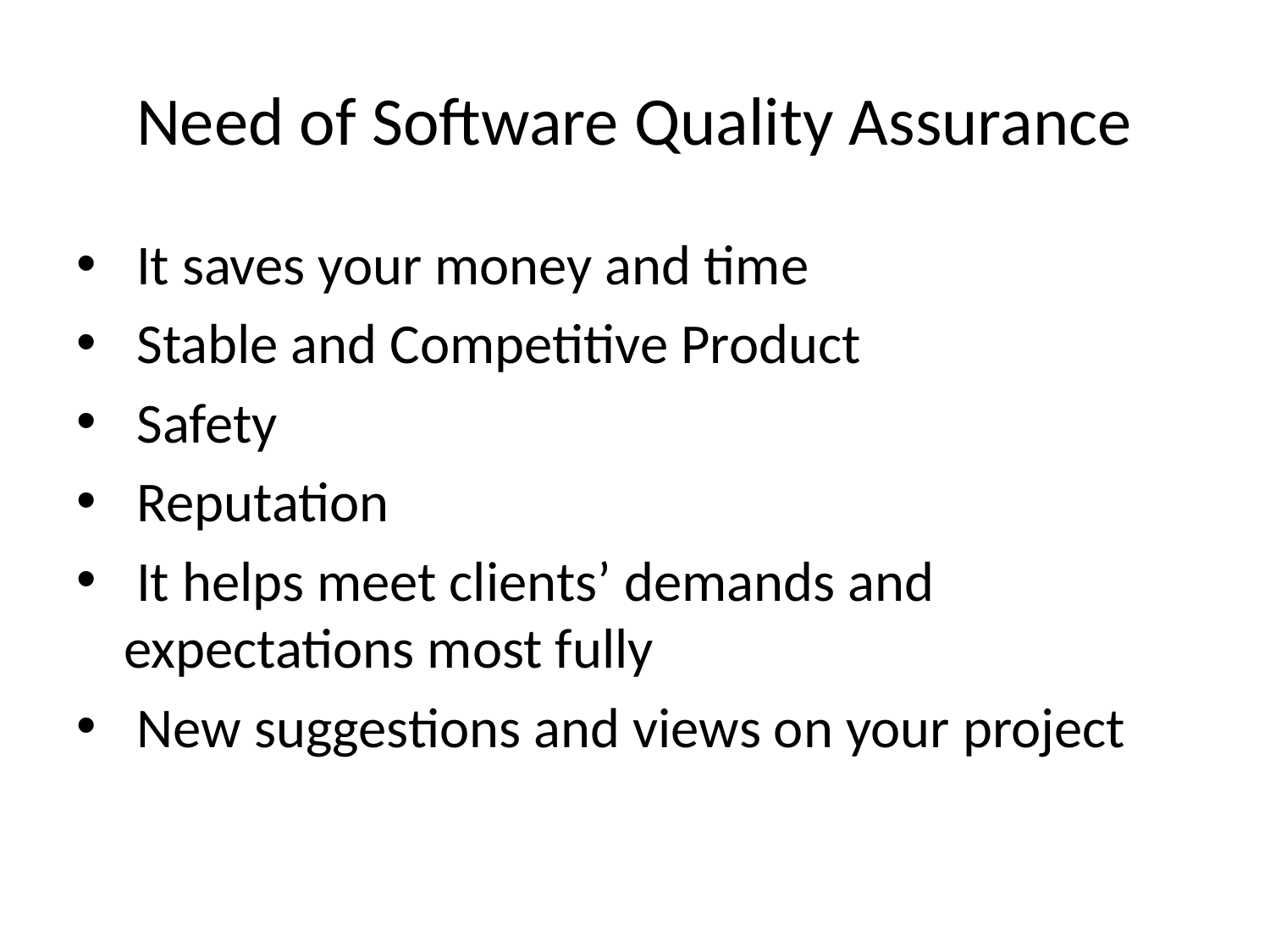

# Need of Software Quality Assurance
 It saves your money and time
 Stable and Competitive Product
 Safety
 Reputation
 It helps meet clients’ demands and expectations most fully
 New suggestions and views on your project